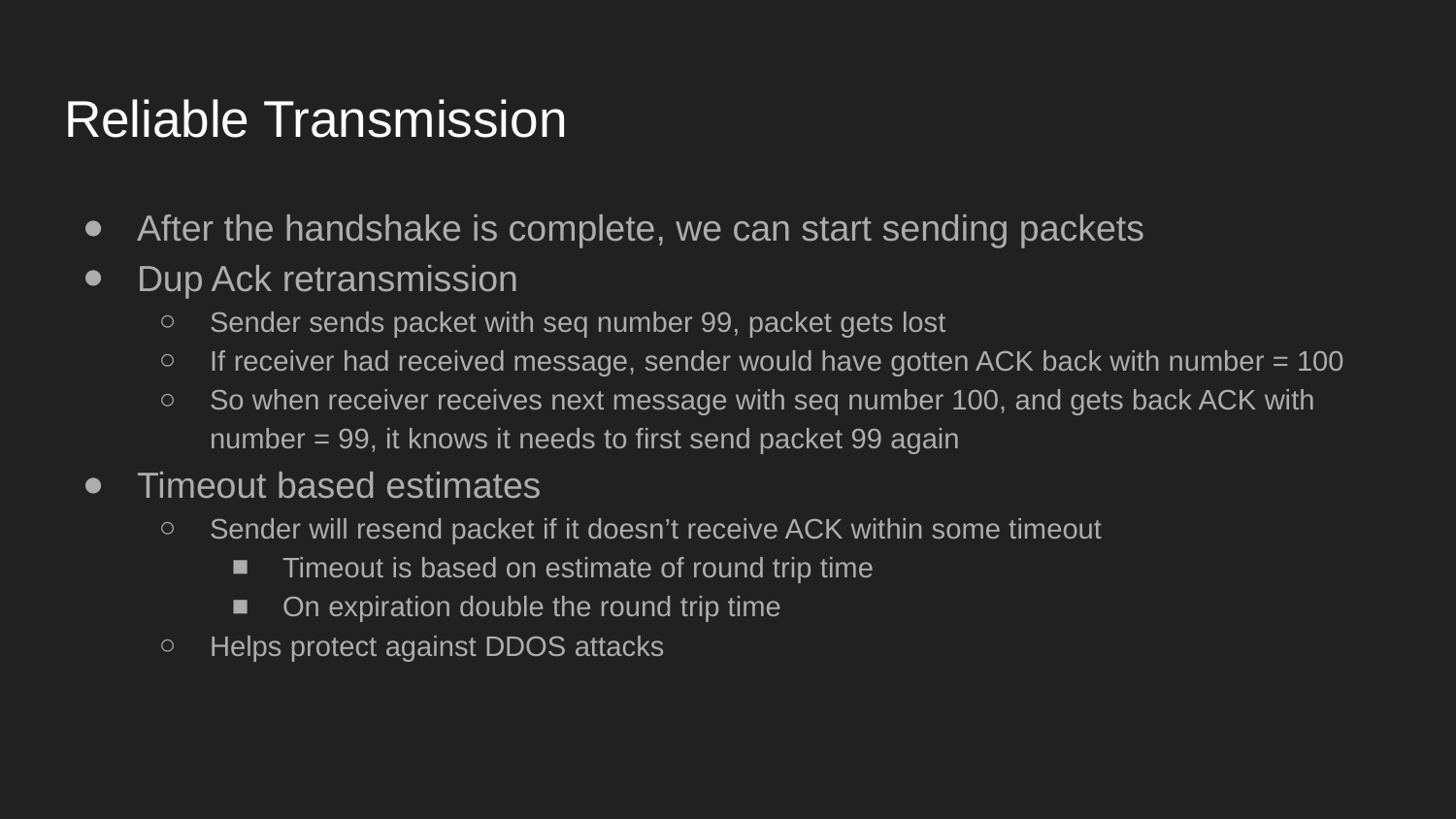

# Reliable Transmission
After the handshake is complete, we can start sending packets
Dup Ack retransmission
Sender sends packet with seq number 99, packet gets lost
If receiver had received message, sender would have gotten ACK back with number = 100
So when receiver receives next message with seq number 100, and gets back ACK with number = 99, it knows it needs to first send packet 99 again
Timeout based estimates
Sender will resend packet if it doesn’t receive ACK within some timeout
Timeout is based on estimate of round trip time
On expiration double the round trip time
Helps protect against DDOS attacks